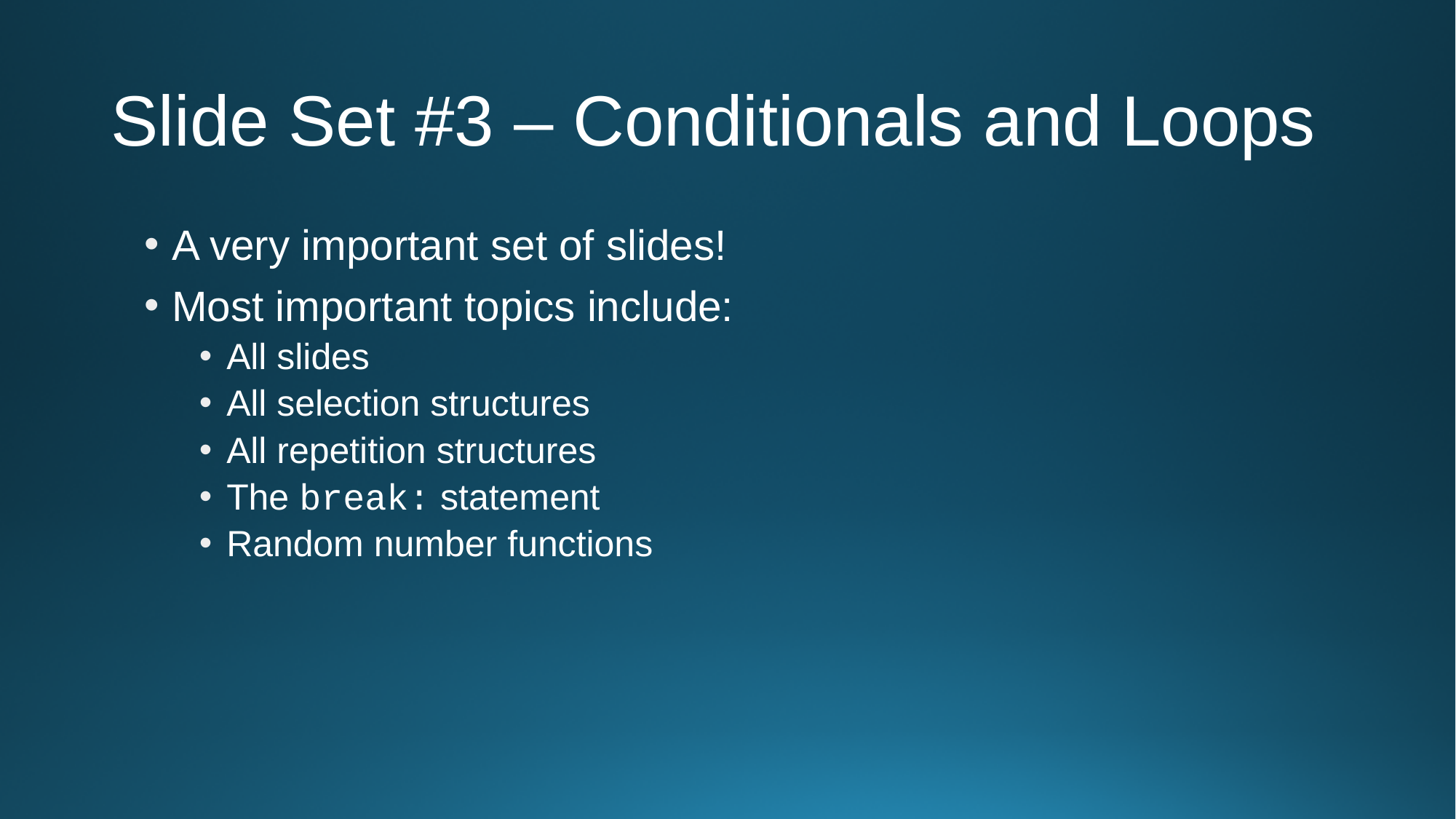

# Slide Set #3 – Conditionals and Loops
A very important set of slides!
Most important topics include:
All slides
All selection structures
All repetition structures
The break: statement
Random number functions